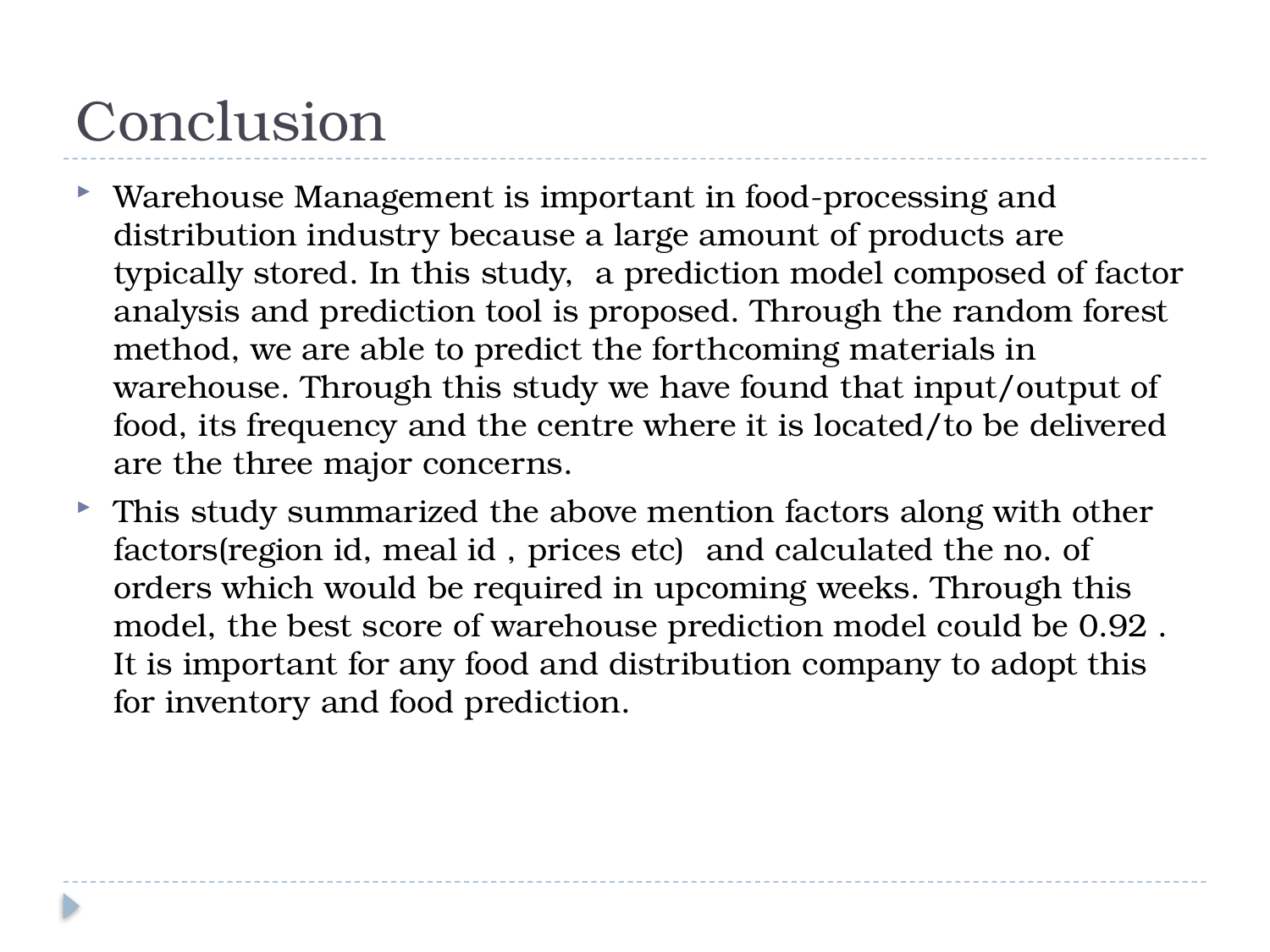

# Conclusion
Warehouse Management is important in food-processing and distribution industry because a large amount of products are typically stored. In this study,  a prediction model composed of factor analysis and prediction tool is proposed. Through the random forest method, we are able to predict the forthcoming materials in warehouse. Through this study we have found that input/output of food, its frequency and the centre where it is located/to be delivered are the three major concerns.
This study summarized the above mention factors along with other factors(region id, meal id , prices etc)  and calculated the no. of orders which would be required in upcoming weeks. Through this model, the best score of warehouse prediction model could be 0.92 . It is important for any food and distribution company to adopt this for inventory and food prediction.